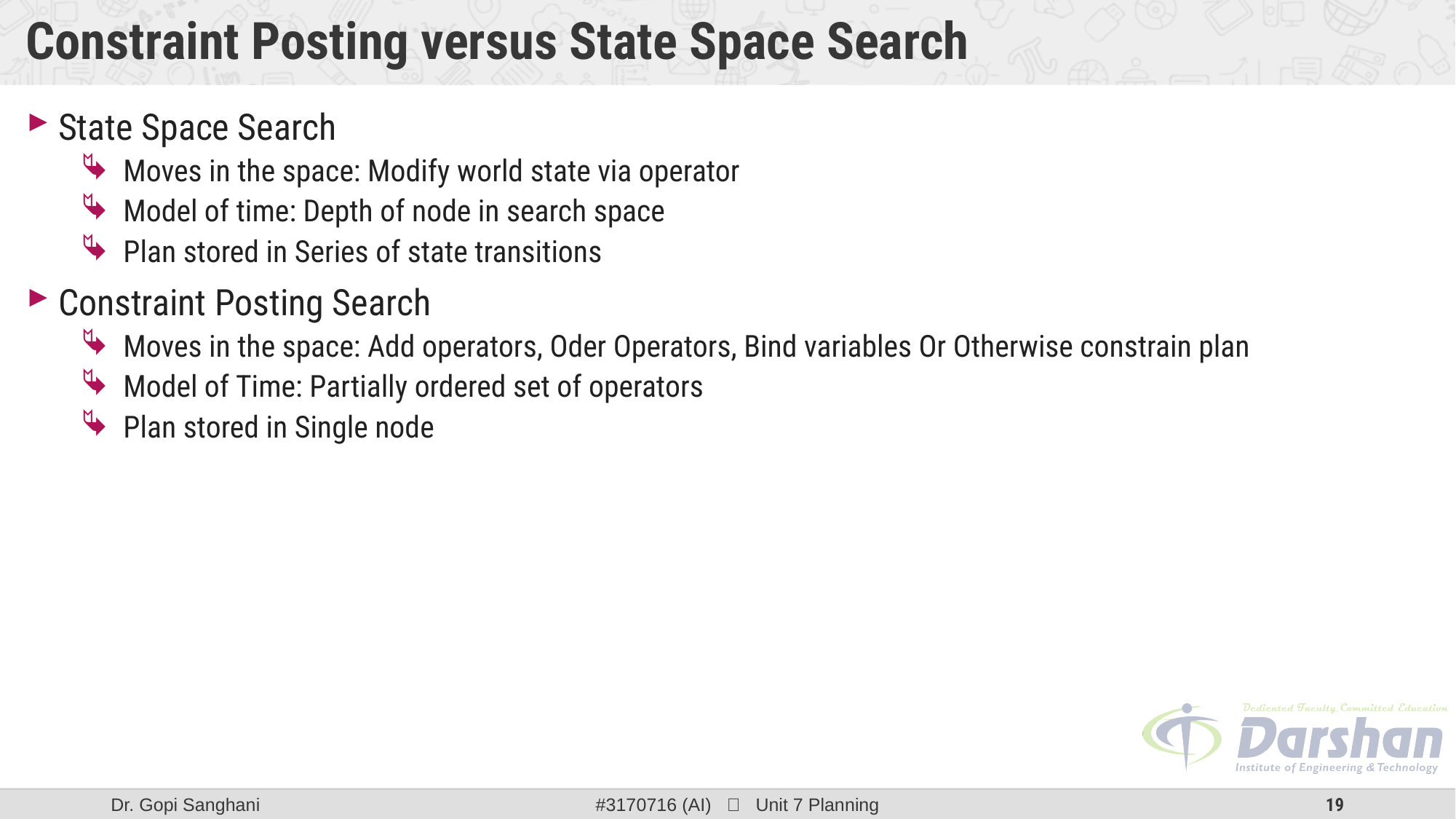

# Constraint Posting versus State Space Search
State Space Search
Moves in the space: Modify world state via operator
Model of time: Depth of node in search space
Plan stored in Series of state transitions
Constraint Posting Search
Moves in the space: Add operators, Oder Operators, Bind variables Or Otherwise constrain plan
Model of Time: Partially ordered set of operators
Plan stored in Single node